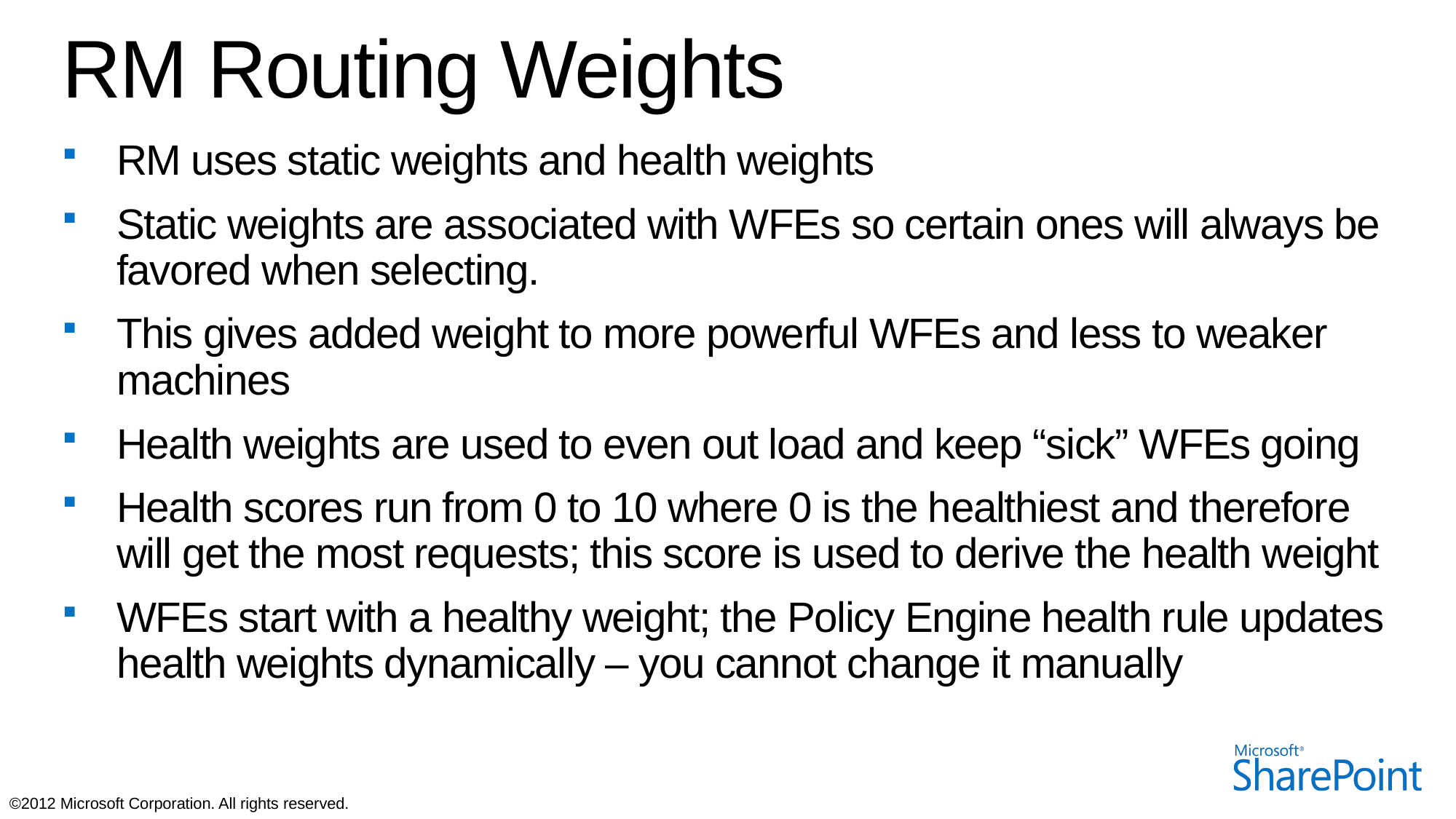

# RM Routing Weights
RM uses static weights and health weights
Static weights are associated with WFEs so certain ones will always be favored when selecting.
This gives added weight to more powerful WFEs and less to weaker machines
Health weights are used to even out load and keep “sick” WFEs going
Health scores run from 0 to 10 where 0 is the healthiest and therefore will get the most requests; this score is used to derive the health weight
WFEs start with a healthy weight; the Policy Engine health rule updates health weights dynamically – you cannot change it manually